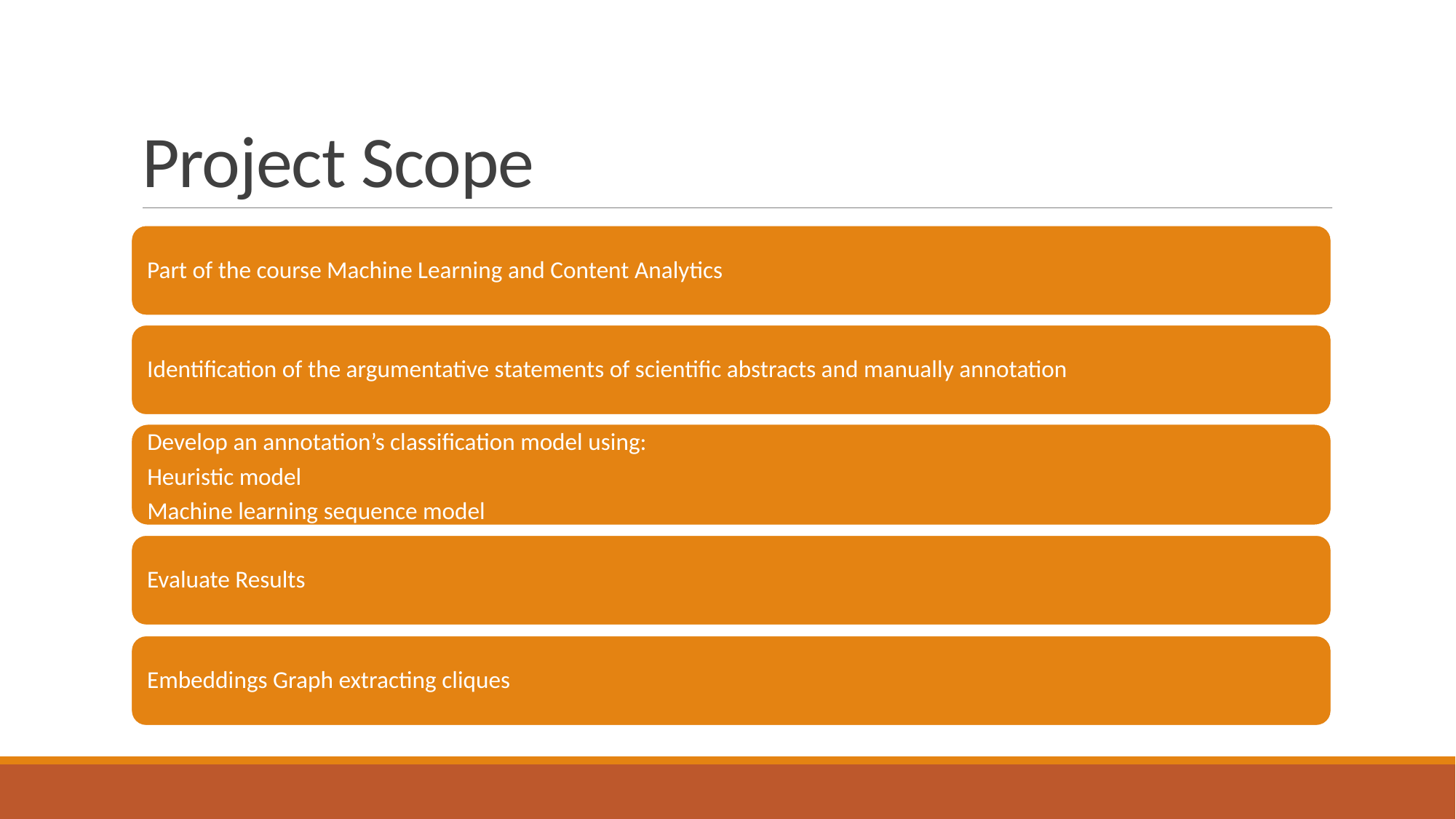

# Project Scope
Part of the course Machine Learning and Content Analytics
Identification of the argumentative statements of scientific abstracts and manually annotation

Develop an annotation’s classification model using:
Heuristic model
Machine learning sequence model

Evaluate Results
Embeddings Graph extracting cliques